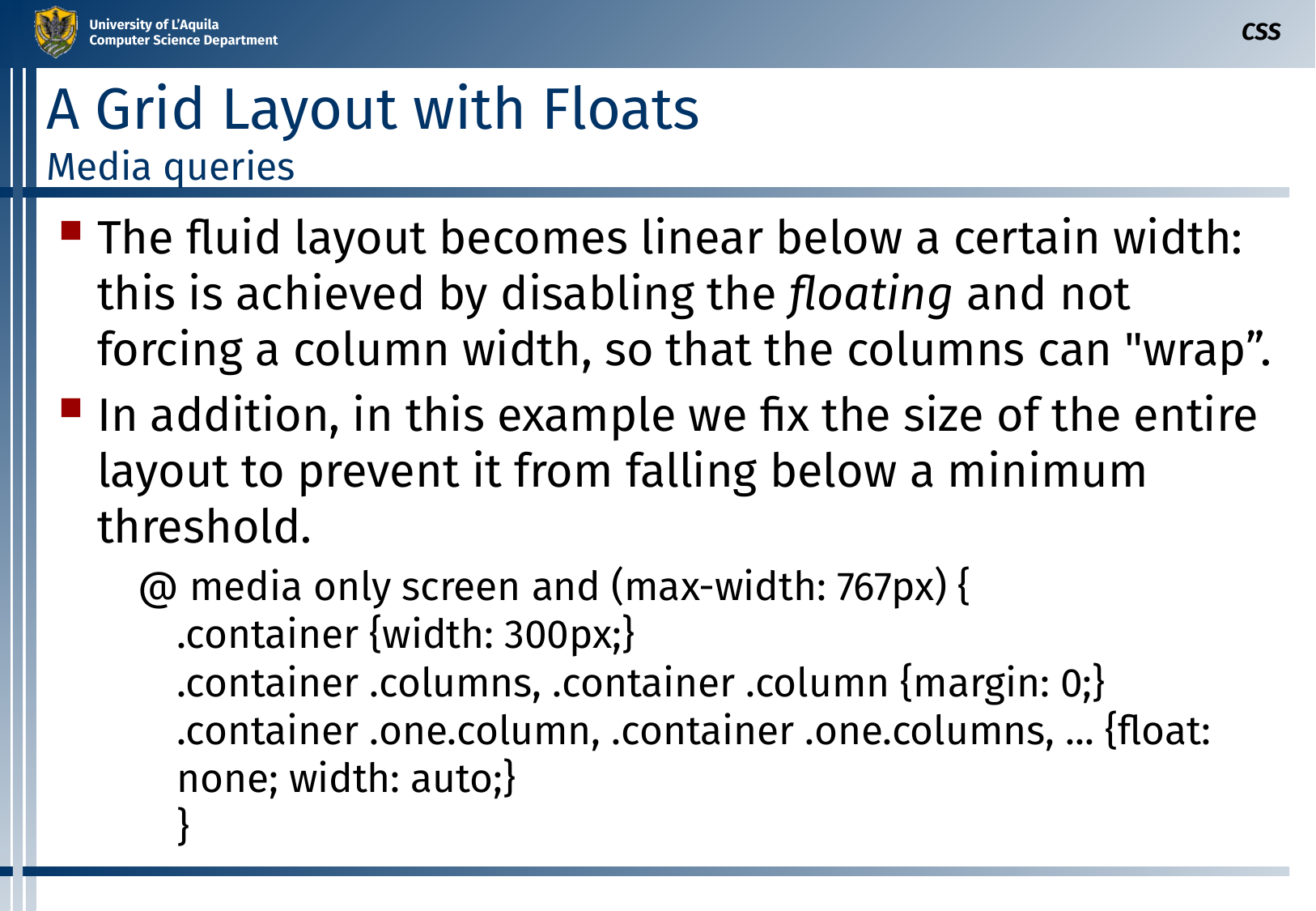

CSS
# A Grid Layout with Floats Media queries
The fluid layout becomes linear below a certain width: this is achieved by disabling the floating and not forcing a column width, so that the columns can "wrap”.
In addition, in this example we fix the size of the entire layout to prevent it from falling below a minimum threshold.
@ media only screen and (max-width: 767px) {
.container {width: 300px;}
.container .columns, .container .column {margin: 0;}
.container .one.column, .container .one.columns, ... {float: none; width: auto;}
}